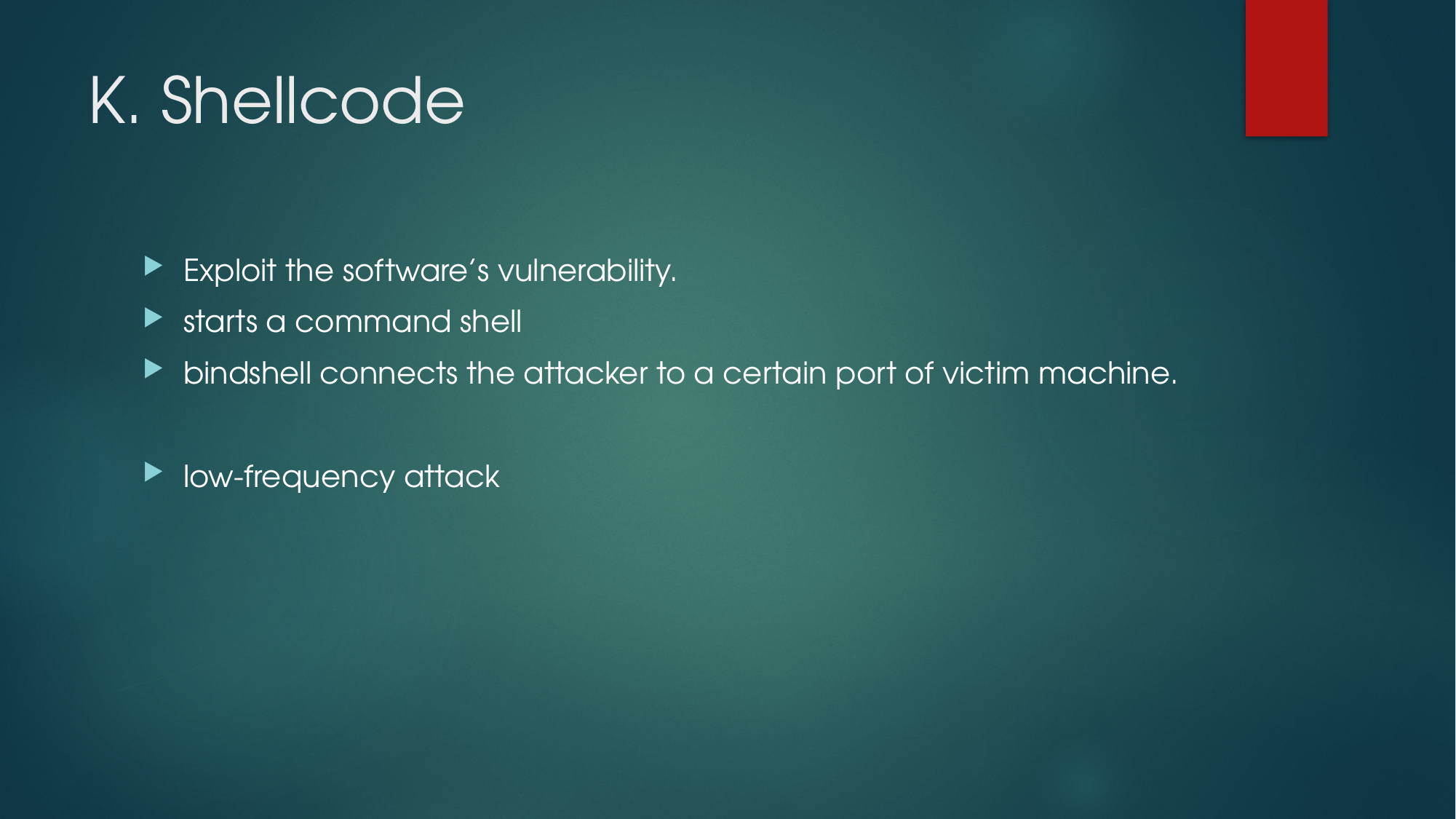

# K. Shellcode
Exploit the software’s vulnerability.
starts a command shell
bindshell connects the attacker to a certain port of victim machine.

low-frequency attack